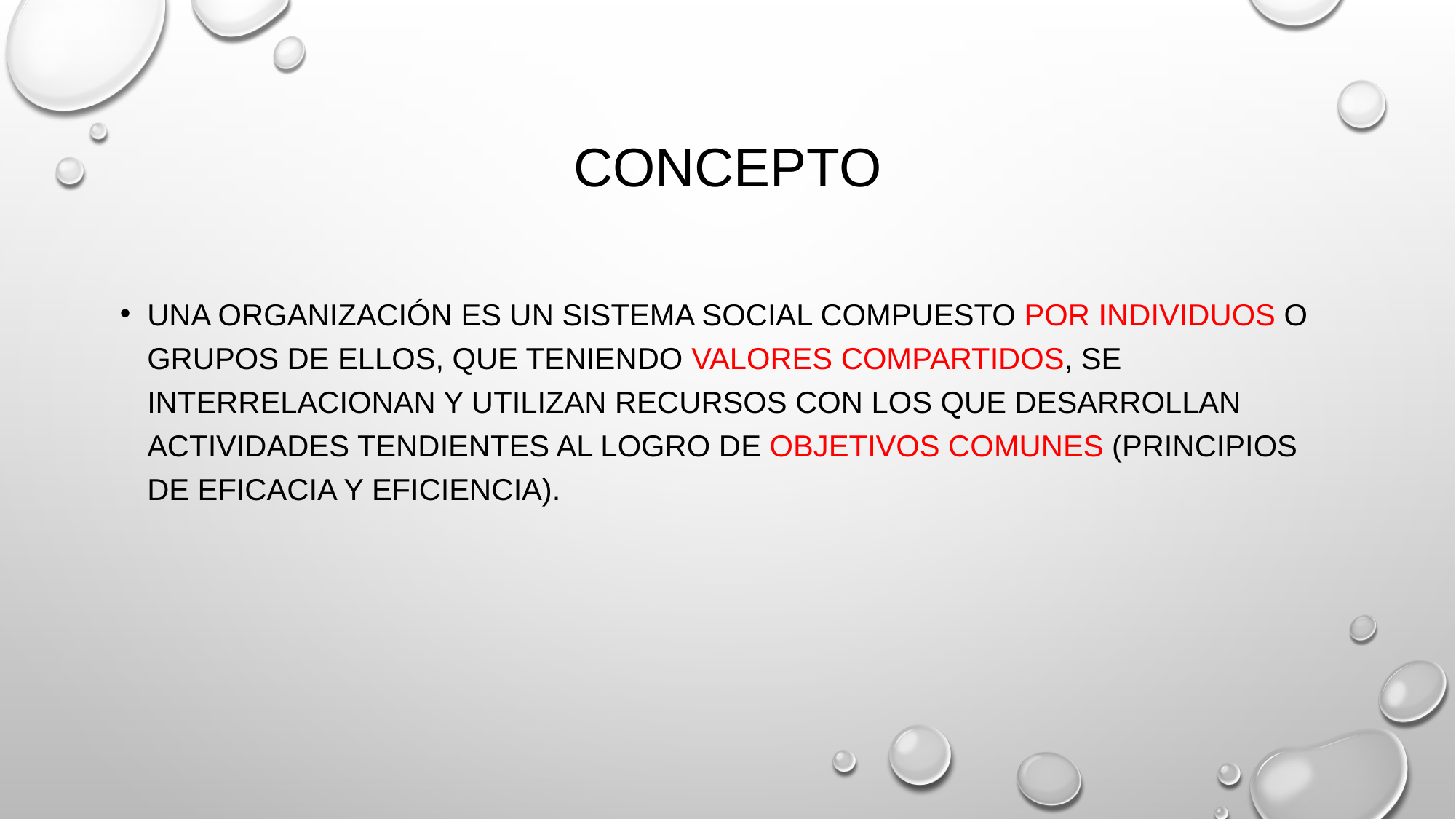

# concepto
Una ORGANIZACIÓN es un sistema social compuesto por individuos o grupos de ellos, que teniendo valores compartidos, se interrelacionan y utilizan recursos con los que desarrollan actividades tendientes al logro de objetivos comunes (Principios de eficacia y eficiencia).